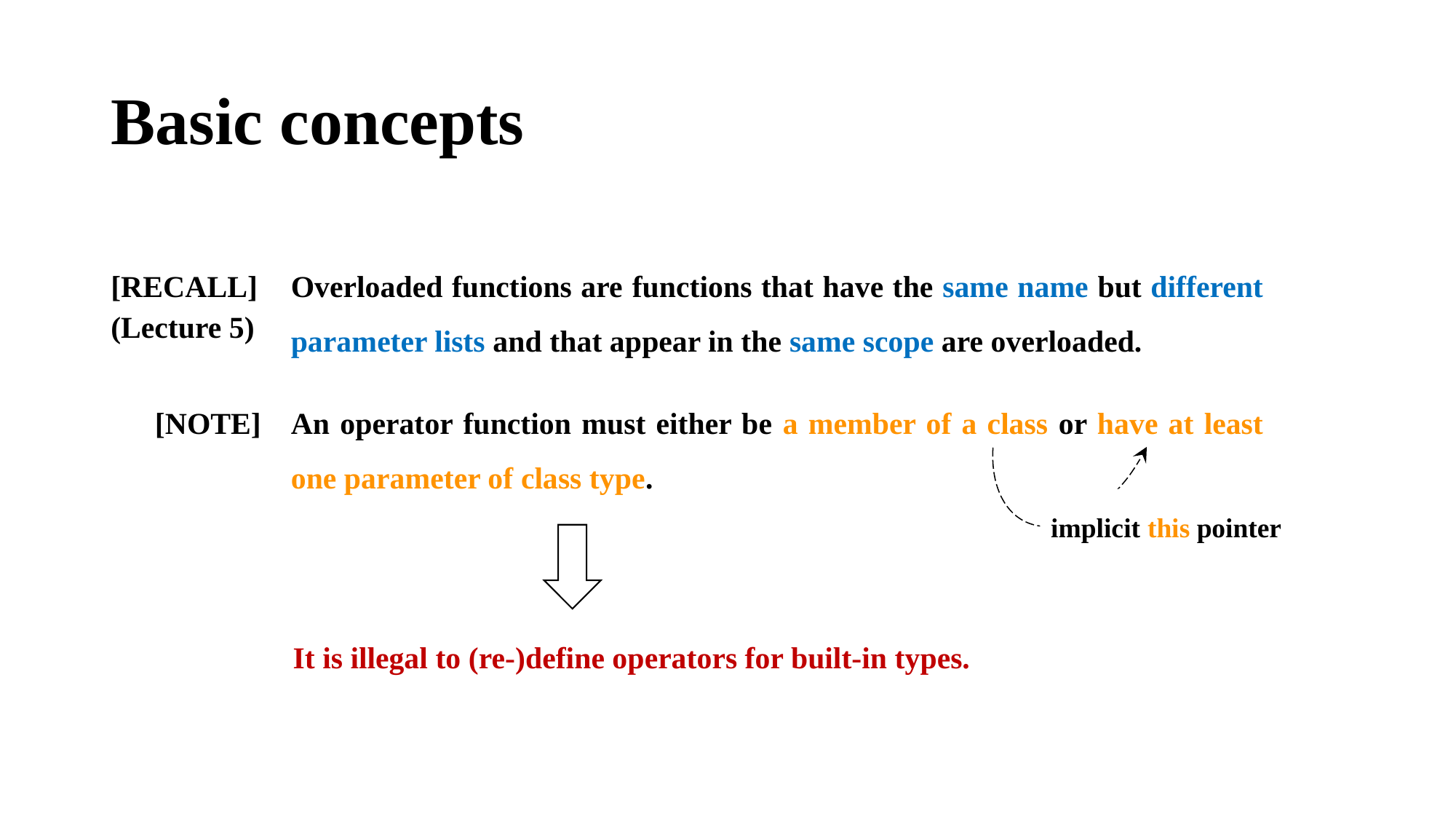

# Basic concepts
[RECALL]
Overloaded functions are functions that have the same name but different parameter lists and that appear in the same scope are overloaded.
(Lecture 5)

[NOTE]
An operator function must either be a member of a class or have at least one parameter of class type.
implicit this pointer

It is illegal to (re-)define operators for built-in types.